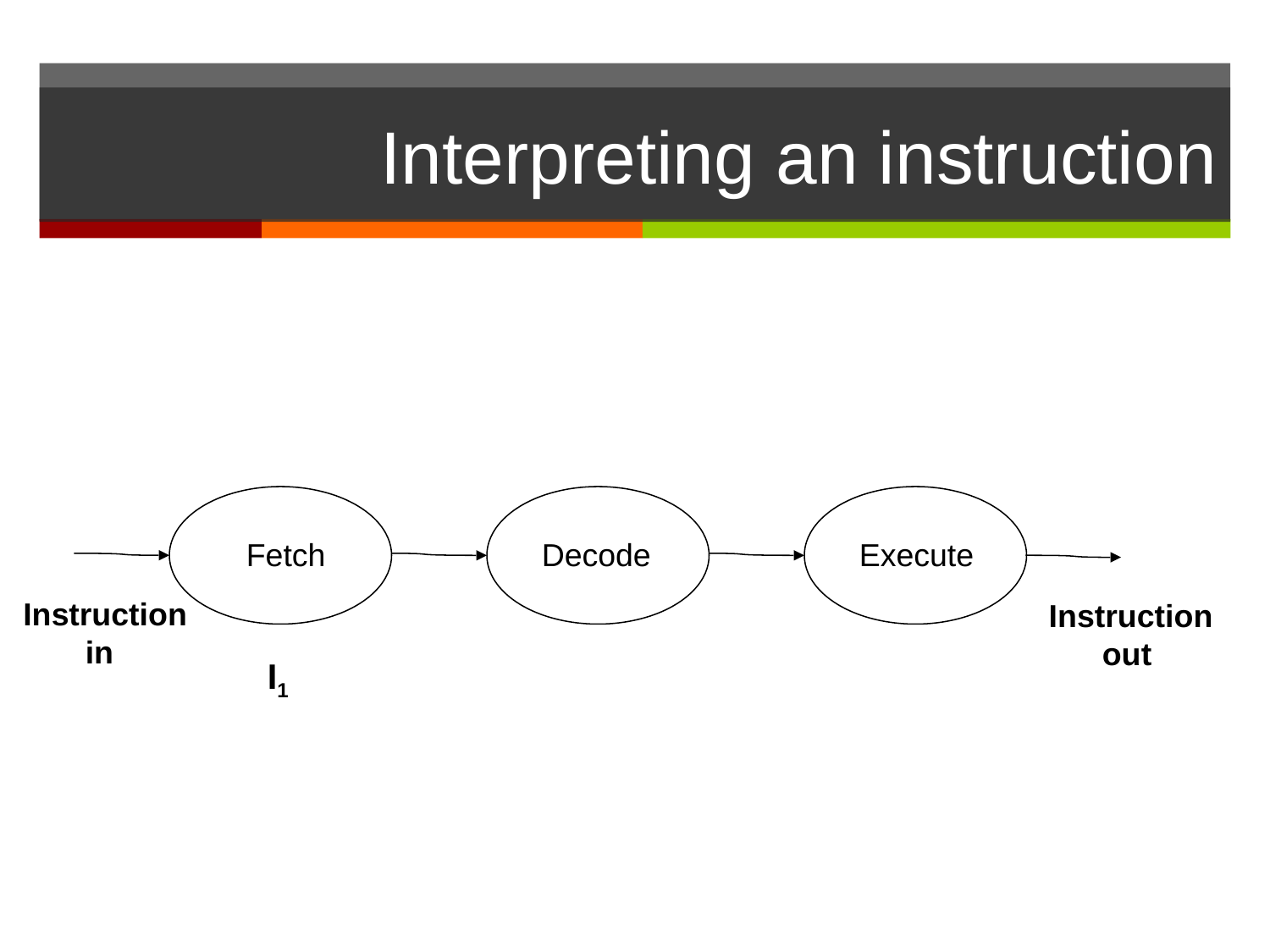

# Interpreting an instruction

Fetch
Decode
Execute
Instruction
       in
Instruction
      out
I1